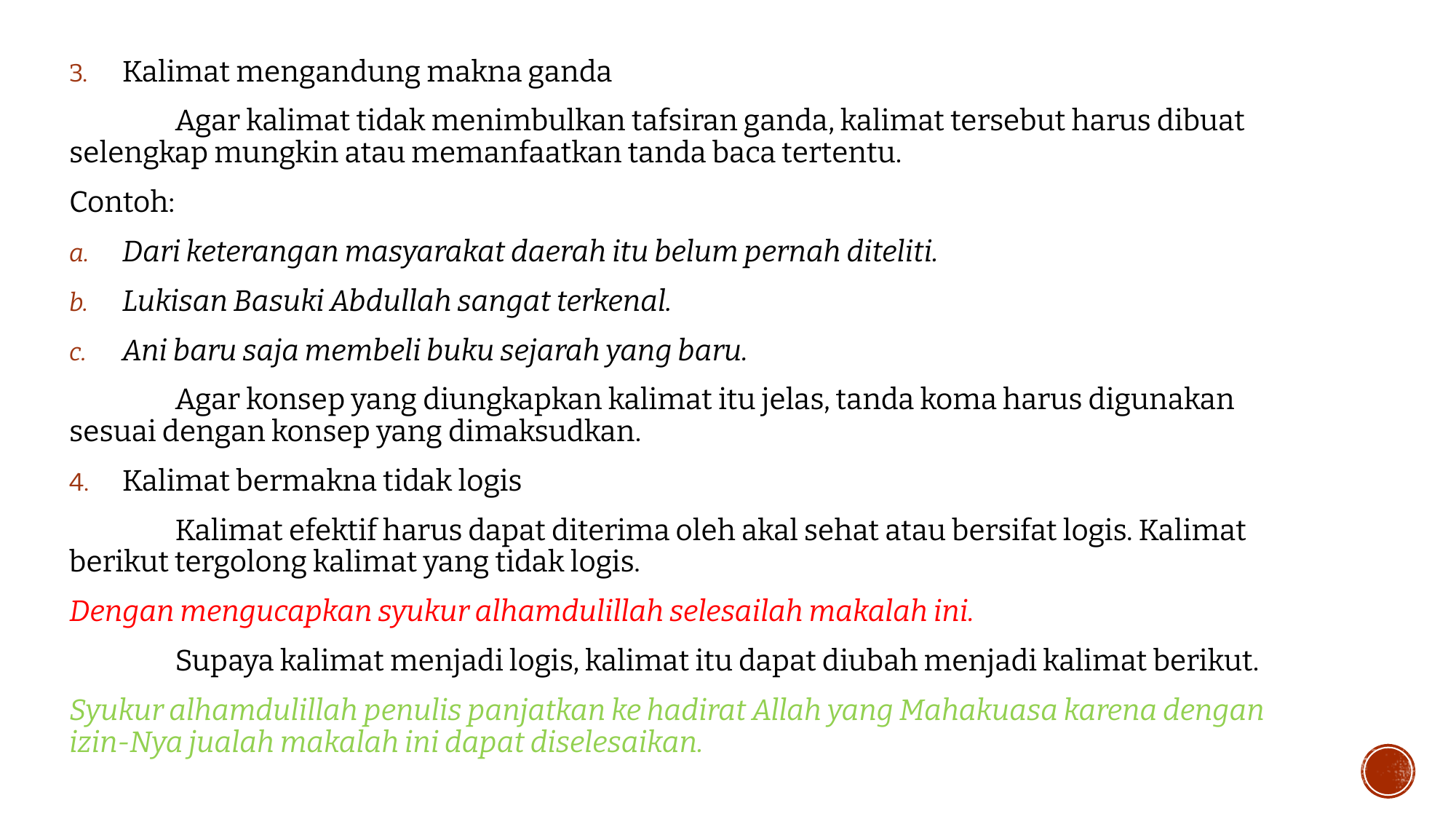

Kalimat mengandung makna ganda
	Agar kalimat tidak menimbulkan tafsiran ganda, kalimat tersebut harus dibuat selengkap mungkin atau memanfaatkan tanda baca tertentu.
Contoh:
Dari keterangan masyarakat daerah itu belum pernah diteliti.
Lukisan Basuki Abdullah sangat terkenal.
Ani baru saja membeli buku sejarah yang baru.
	Agar konsep yang diungkapkan kalimat itu jelas, tanda koma harus digunakan sesuai dengan konsep yang dimaksudkan.
Kalimat bermakna tidak logis
	Kalimat efektif harus dapat diterima oleh akal sehat atau bersifat logis. Kalimat berikut tergolong kalimat yang tidak logis.
Dengan mengucapkan syukur alhamdulillah selesailah makalah ini.
	Supaya kalimat menjadi logis, kalimat itu dapat diubah menjadi kalimat berikut.
Syukur alhamdulillah penulis panjatkan ke hadirat Allah yang Mahakuasa karena dengan izin-Nya jualah makalah ini dapat diselesaikan.